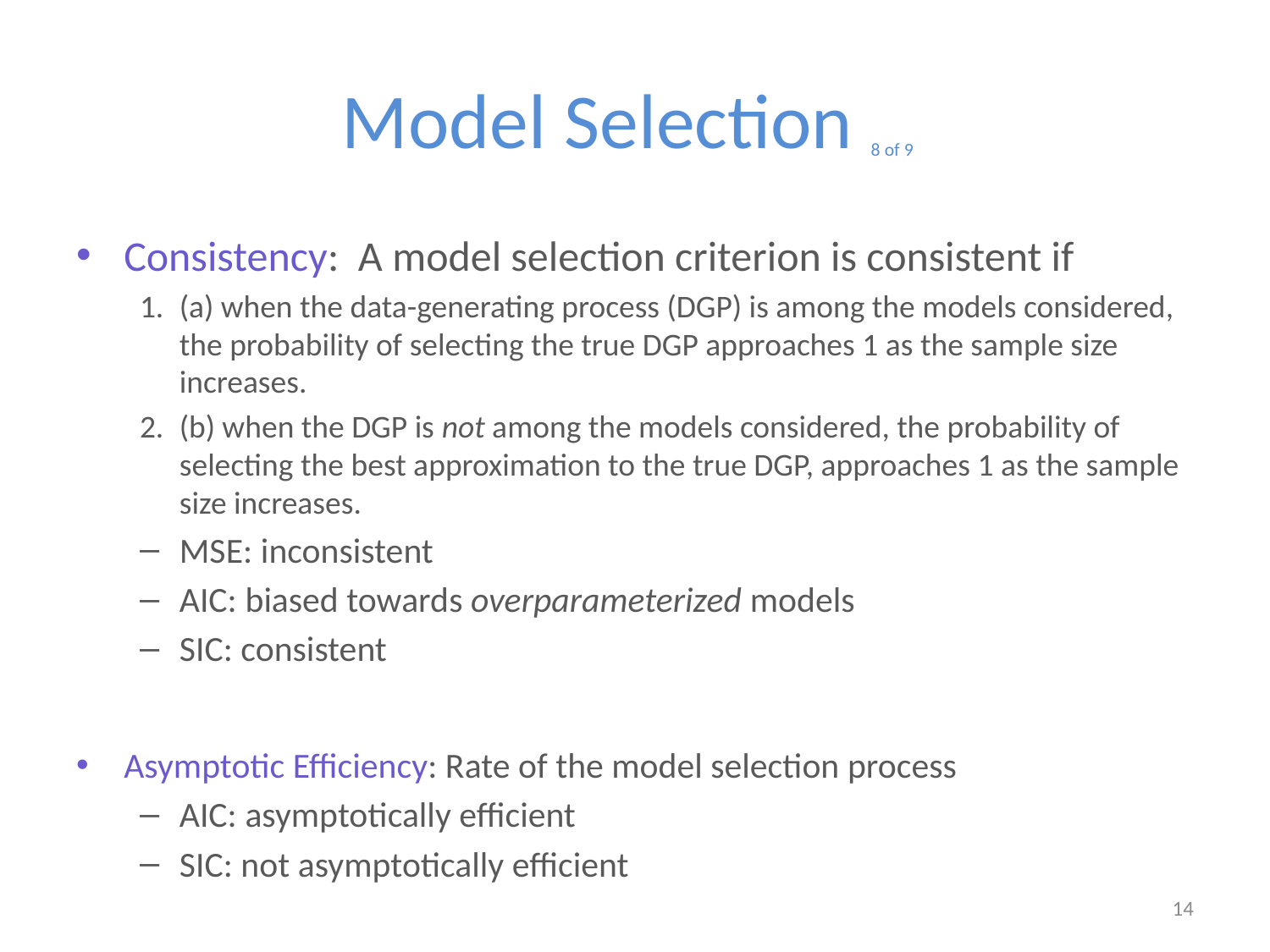

# Model Selection 8 of 9

Consistency:  A model selection criterion is consistent if
(a) when the data-generating process (DGP) is among the models considered, the probability of selecting the true DGP approaches 1 as the sample size increases.
(b) when the DGP is not among the models considered, the probability of selecting the best approximation to the true DGP, approaches 1 as the sample size increases.
MSE: inconsistent
AIC: biased towards overparameterized models
SIC: consistent

Asymptotic Efficiency: Rate of the model selection process
AIC: asymptotically efficient
SIC: not asymptotically efficient

14